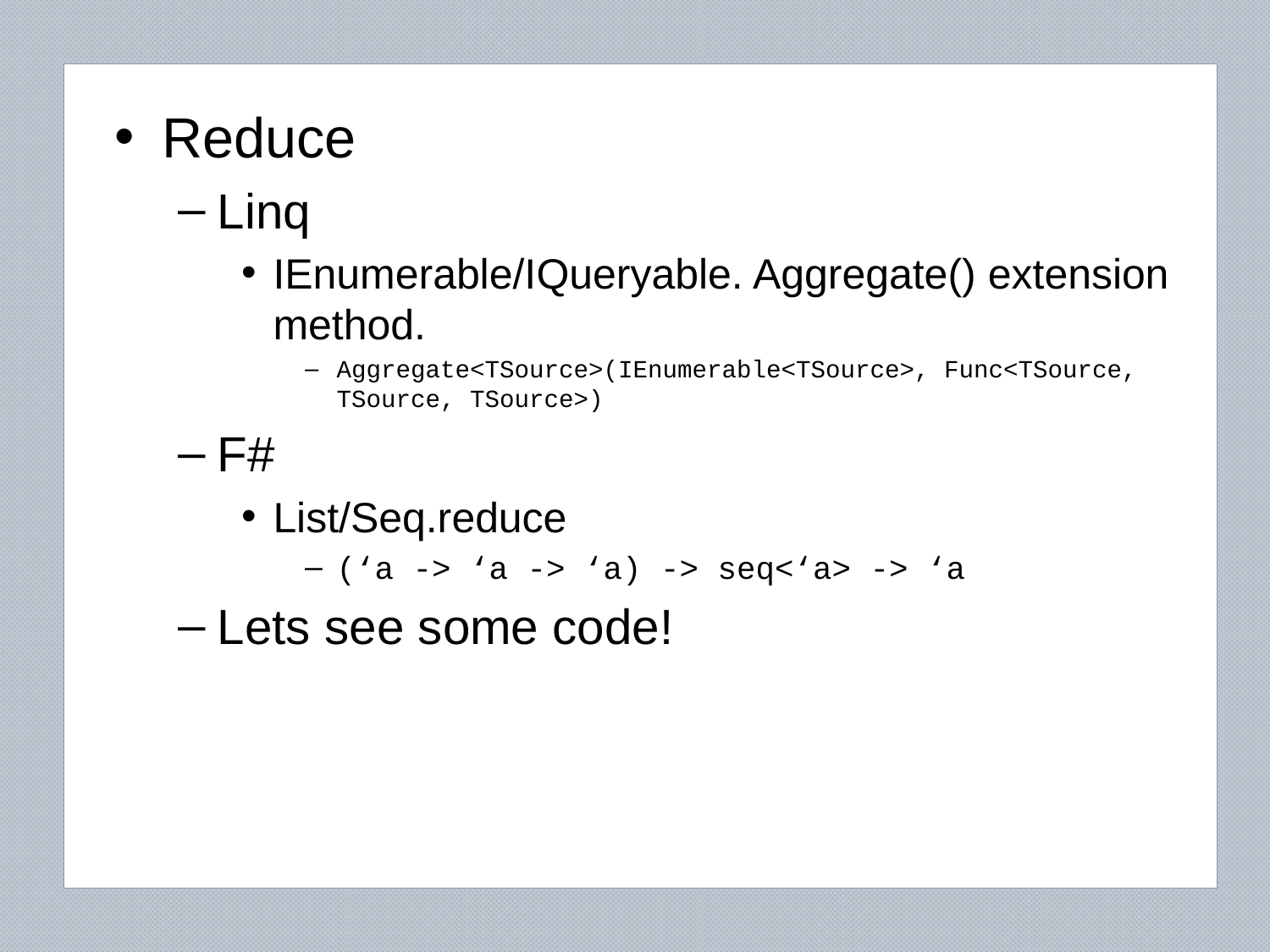

Reduce
Linq
IEnumerable/IQueryable. Aggregate() extension method.
Aggregate<TSource>(IEnumerable<TSource>, Func<TSource, TSource, TSource>)
F#
List/Seq.reduce
(‘a -> ‘a -> ‘a) -> seq<‘a> -> ‘a
Lets see some code!